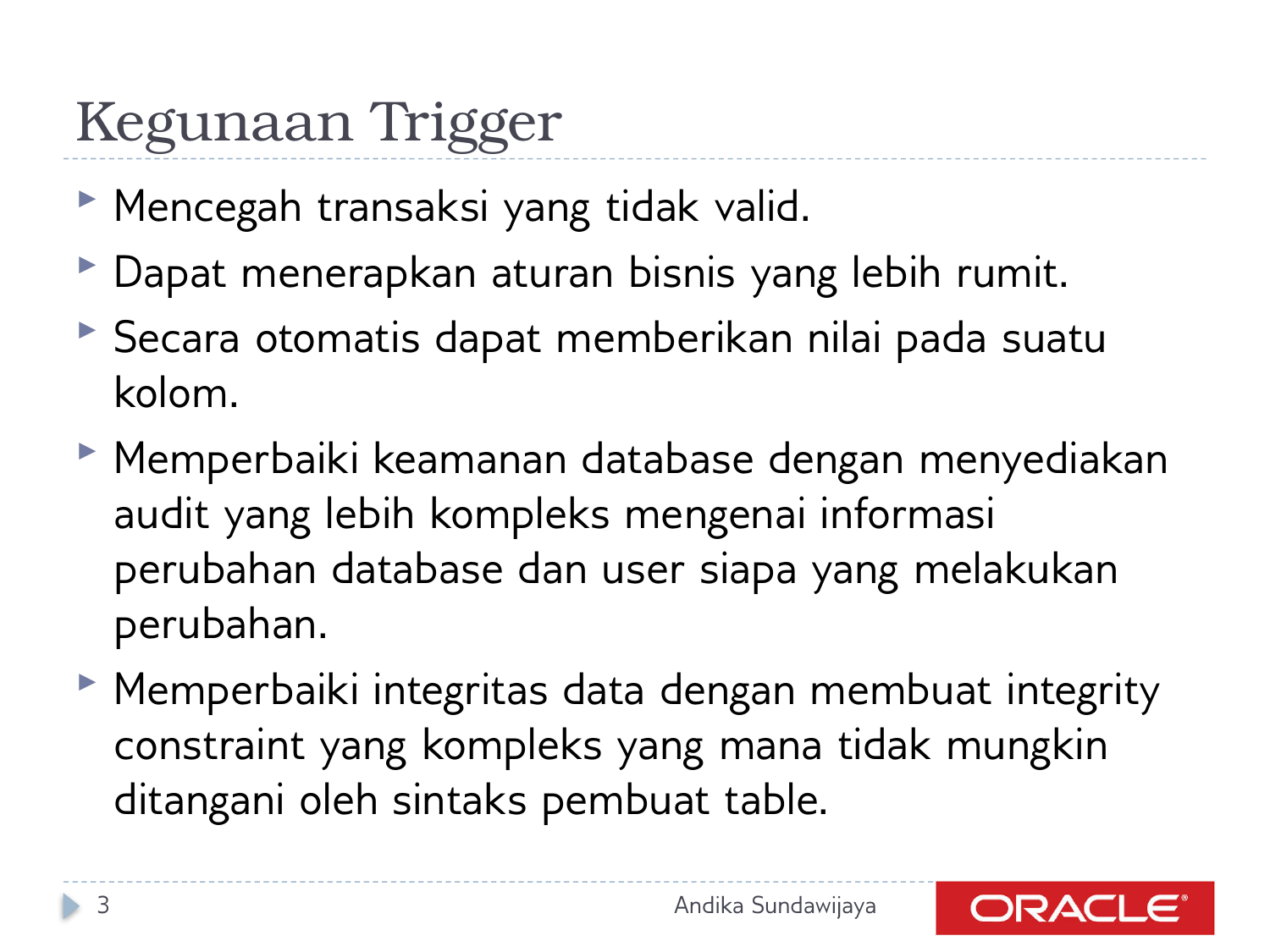

# Kegunaan Trigger
Mencegah transaksi yang tidak valid.
Dapat menerapkan aturan bisnis yang lebih rumit.
Secara otomatis dapat memberikan nilai pada suatu kolom.
Memperbaiki keamanan database dengan menyediakan audit yang lebih kompleks mengenai informasi perubahan database dan user siapa yang melakukan perubahan.
Memperbaiki integritas data dengan membuat integrity constraint yang kompleks yang mana tidak mungkin ditangani oleh sintaks pembuat table.

3
Andika Sundawijaya